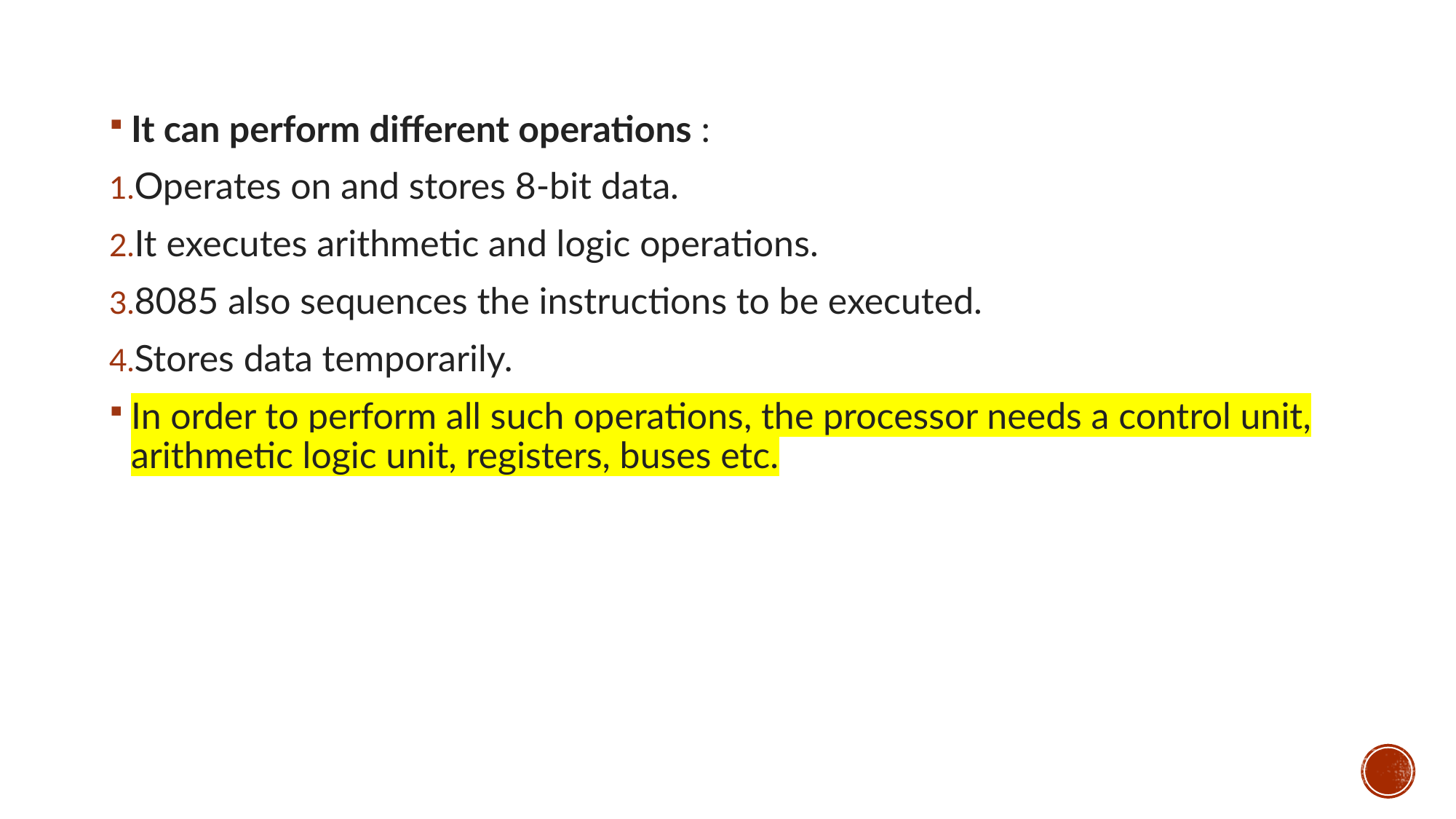

It can perform different operations :
Operates on and stores 8-bit data.
It executes arithmetic and logic operations.
8085 also sequences the instructions to be executed.
Stores data temporarily.
In order to perform all such operations, the processor needs a control unit, arithmetic logic unit, registers, buses etc.